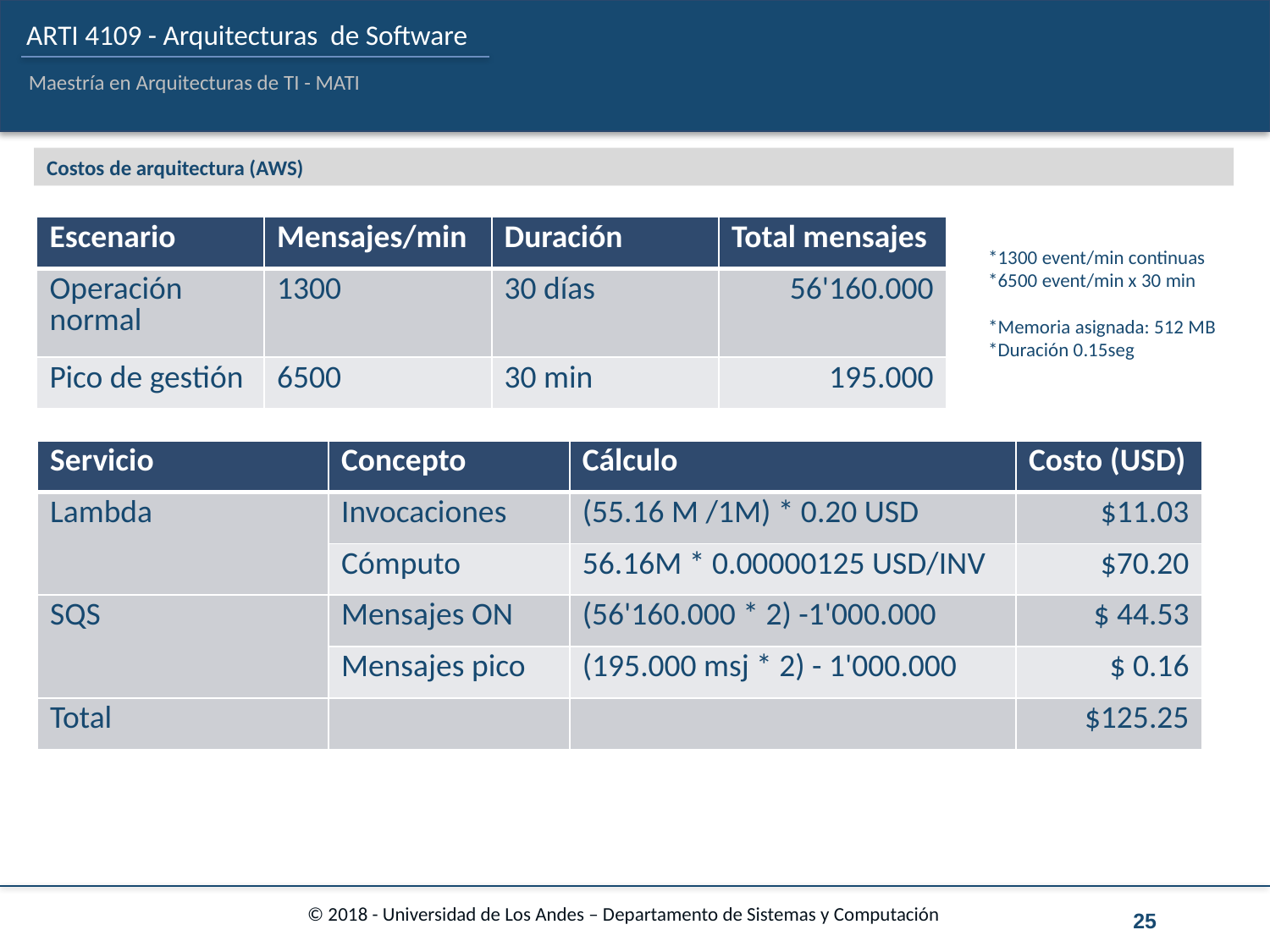

Costos de arquitectura (AWS)
| Escenario | Mensajes/min | Duración | Total mensajes |
| --- | --- | --- | --- |
| Operación normal | 1300 | 30 días | 56'160.000 |
| Pico de gestión | 6500 | 30 min | 195.000 |
*1300 event/min continuas
*6500 event/min x 30 min
*Memoria asignada: 512 MB
*Duración 0.15seg
| Servicio | Concepto | Cálculo | Costo (USD) |
| --- | --- | --- | --- |
| Lambda | Invocaciones | (55.16 M /1M) \* 0.20 USD | $11.03 |
|  | Cómputo | 56.16M \* 0.00000125 USD/INV | $70.20 |
| SQS | Mensajes ON | (56'160.000 \* 2) -1'000.000 | $ 44.53 |
|  | Mensajes pico | (195.000 msj \* 2) - 1'000.000 | $ 0.16 |
| Total |  |  | $125.25 |
25
© 2018 - Universidad de Los Andes – Departamento de Sistemas y Computación